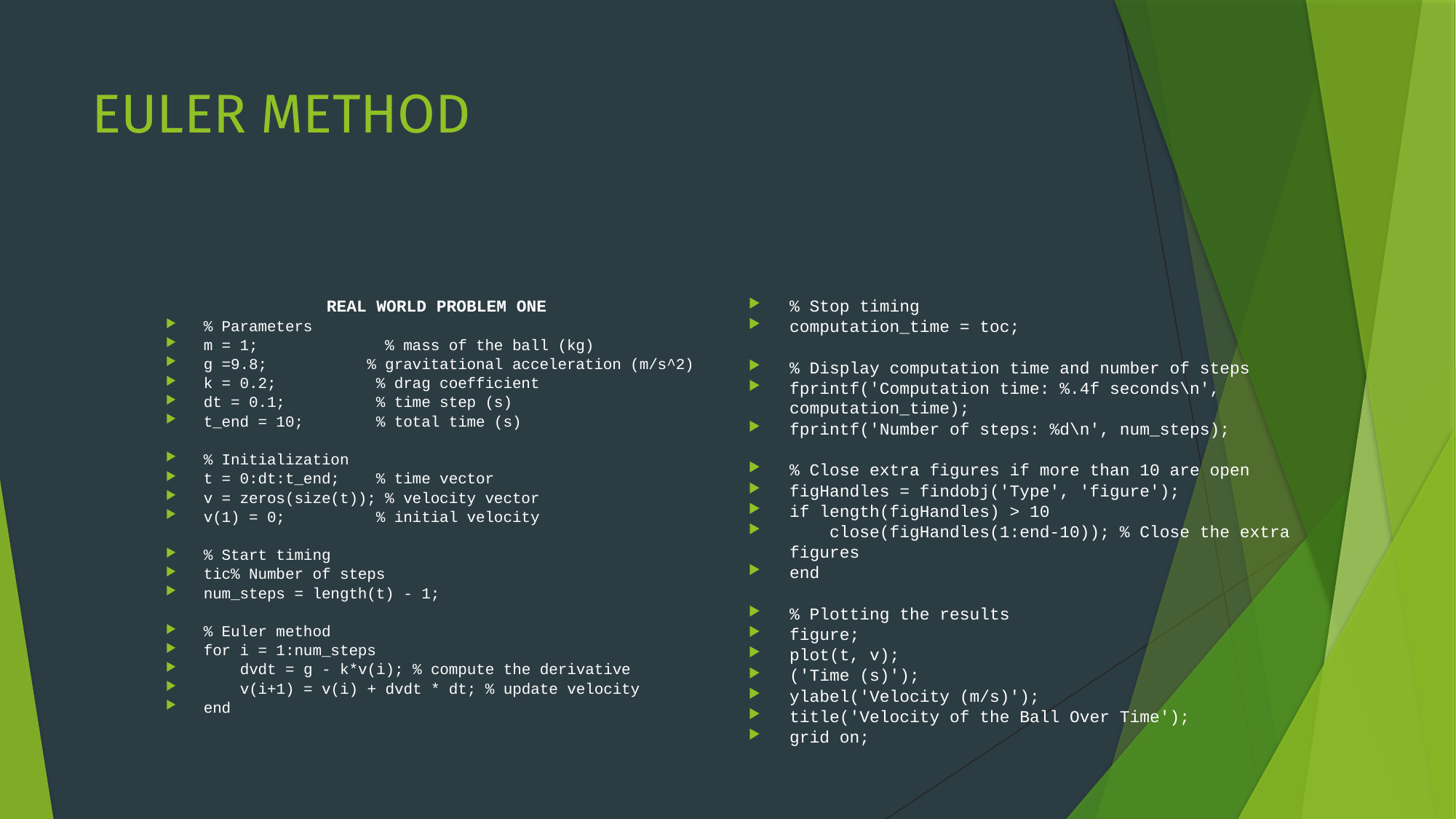

# EULER METHOD
REAL WORLD PROBLEM ONE
% Parameters
m = 1;              % mass of the ball (kg)
g =9.8;           % gravitational acceleration (m/s^2)
k = 0.2;           % drag coefficient
dt = 0.1;          % time step (s)
t_end = 10;        % total time (s)

% Initialization
t = 0:dt:t_end;    % time vector
v = zeros(size(t)); % velocity vector
v(1) = 0;          % initial velocity

% Start timing
tic% Number of steps
num_steps = length(t) - 1;

% Euler method
for i = 1:num_steps
    dvdt = g - k*v(i); % compute the derivative
    v(i+1) = v(i) + dvdt * dt; % update velocity
end

% Stop timing
computation_time = toc;

% Display computation time and number of steps
fprintf('Computation time: %.4f seconds\n', computation_time);
fprintf('Number of steps: %d\n', num_steps);

% Close extra figures if more than 10 are open
figHandles = findobj('Type', 'figure');
if length(figHandles) > 10
    close(figHandles(1:end-10)); % Close the extra figures
end

% Plotting the results
figure;
plot(t, v);
('Time (s)');
ylabel('Velocity (m/s)');
title('Velocity of the Ball Over Time');
grid on;